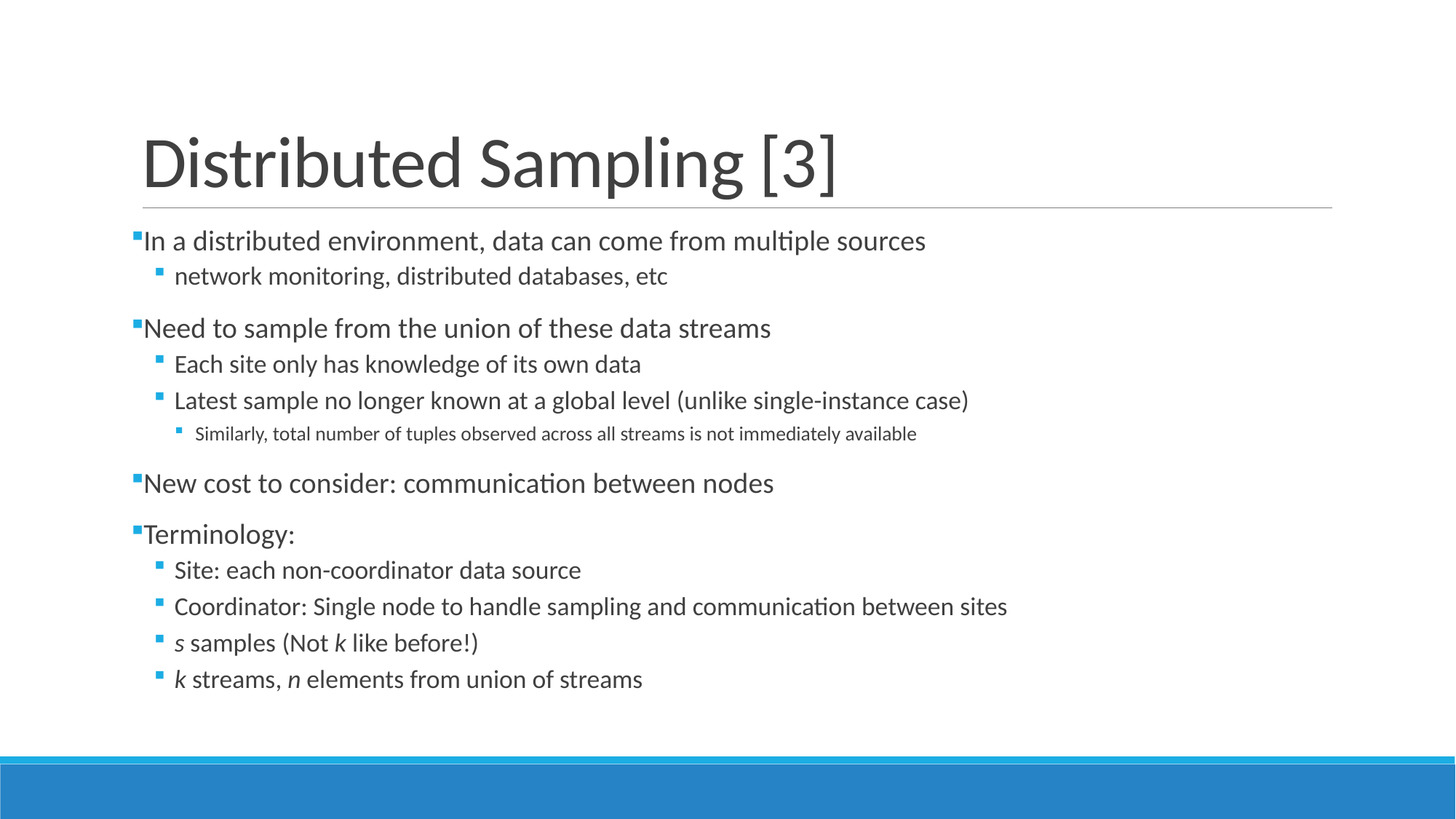

# Distributed Sampling [3]
In a distributed environment, data can come from multiple sources
network monitoring, distributed databases, etc
Need to sample from the union of these data streams
Each site only has knowledge of its own data
Latest sample no longer known at a global level (unlike single-instance case)
Similarly, total number of tuples observed across all streams is not immediately available
New cost to consider: communication between nodes
Terminology:
Site: each non-coordinator data source
Coordinator: Single node to handle sampling and communication between sites
s samples (Not k like before!)
k streams, n elements from union of streams